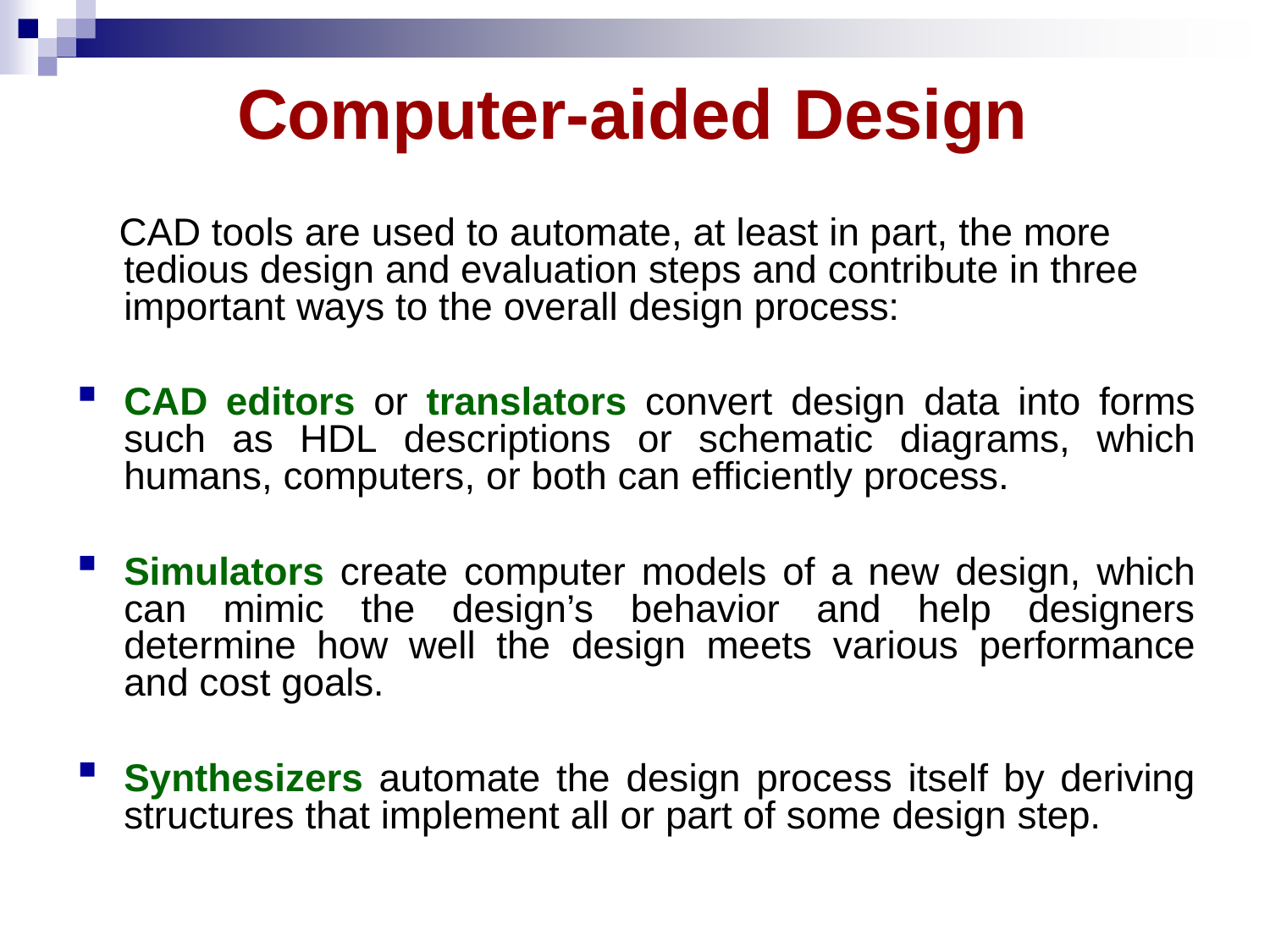

# Computer-aided Design
CAD tools are used to automate, at least in part, the more tedious design and evaluation steps and contribute in three important ways to the overall design process:

CAD editors or translators convert design data into forms such  as  HDL  descriptions  or  schematic  diagrams,  which humans, computers, or both can efficiently process.

Simulators create computer models of a new design, which can  mimic  the  design’s  behavior  and  help  designers determine how well the design meets various performance and cost goals.

Synthesizers automate the design process itself by deriving structures that implement all or part of some design step.